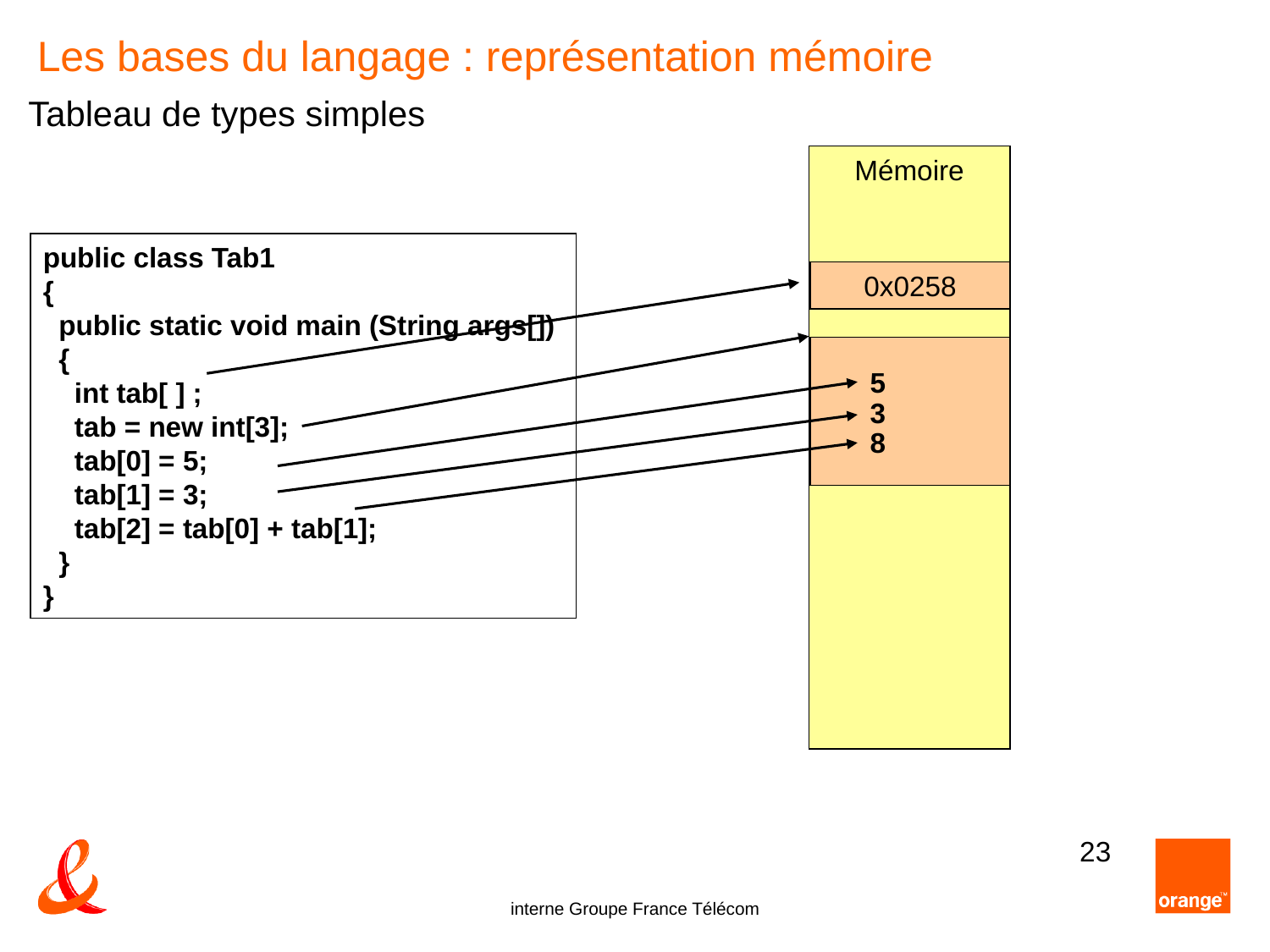

# Les bases du langage : représentation mémoire
Tableau de types simples

Mémoire
public class Tab1
{
  public static void main (String args[])
  {
    int tab[ ] ;
    tab = new int[3];
    tab[0] = 5;
    tab[1] = 3;
    tab[2] = tab[0] + tab[1];
  }
}
0x0258

5

3

8

23